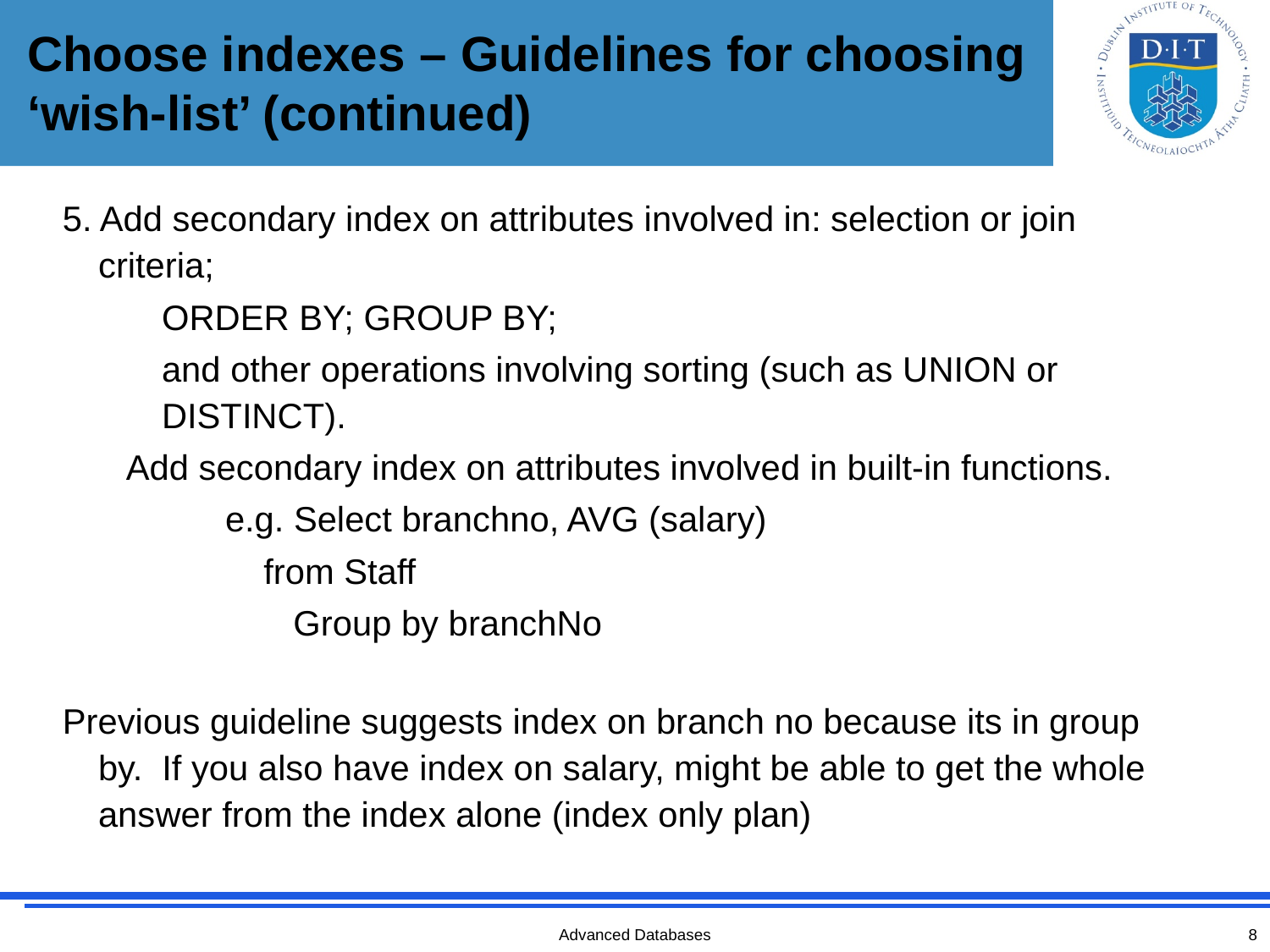

Choose indexes – Guidelines for choosing ‘wish-list’ (continued)
5. Add secondary index on attributes involved in: selection or join criteria;
ORDER BY; GROUP BY;
and other operations involving sorting (such as UNION or DISTINCT).
Add secondary index on attributes involved in built-in functions.
		e.g. Select branchno, AVG (salary)
	                 from Staff
		       Group by branchNo
Previous guideline suggests index on branch no because its in group by.  If you also have index on salary, might be able to get the whole answer from the index alone (index only plan)

Advanced Databases
8